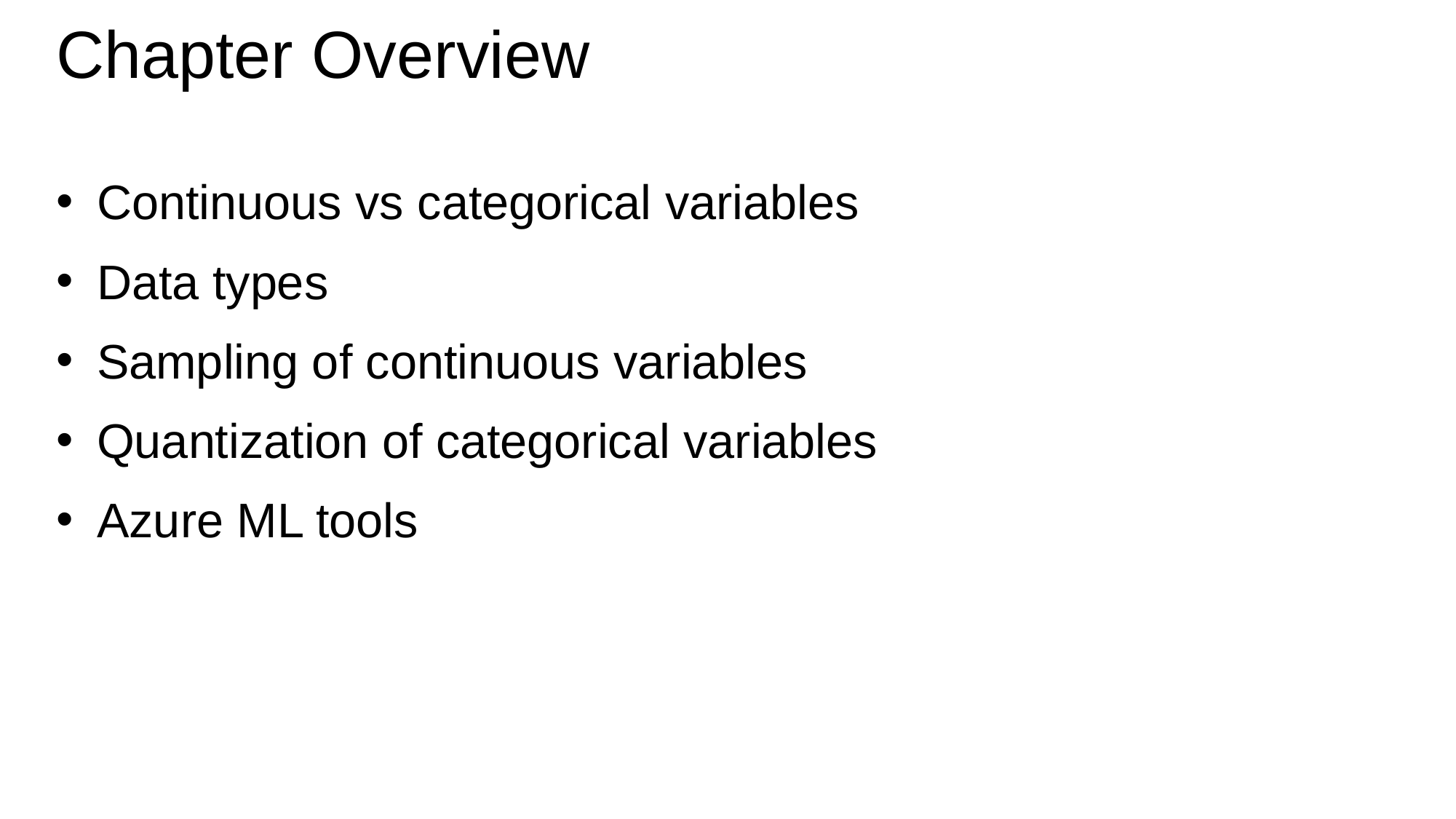

# Chapter Overview
Continuous vs categorical variables
Data types
Sampling of continuous variables
Quantization of categorical variables
Azure ML tools